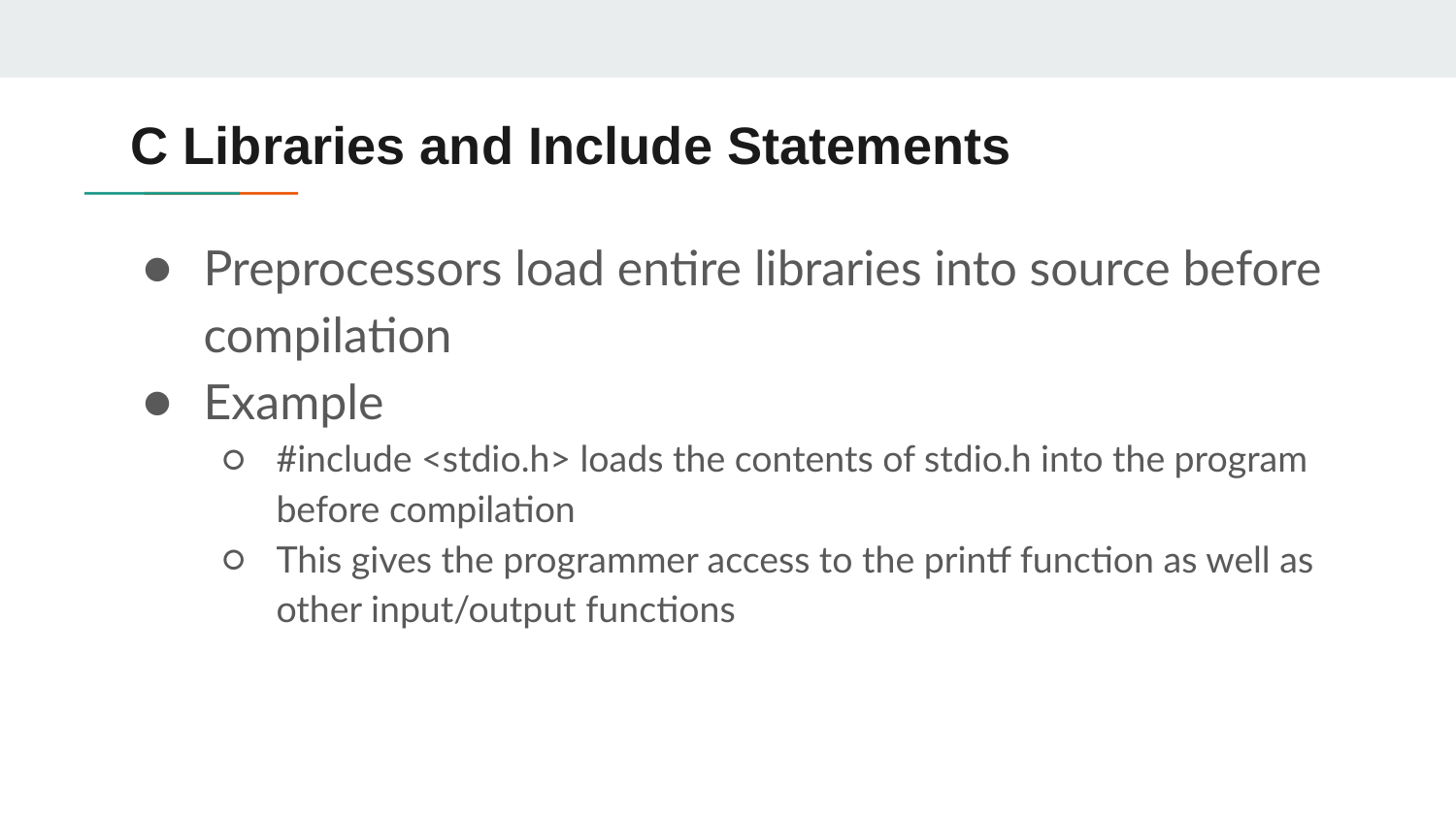

# C Libraries and Include Statements
Preprocessors load entire libraries into source before compilation
Example
#include <stdio.h> loads the contents of stdio.h into the program before compilation
This gives the programmer access to the printf function as well as other input/output functions